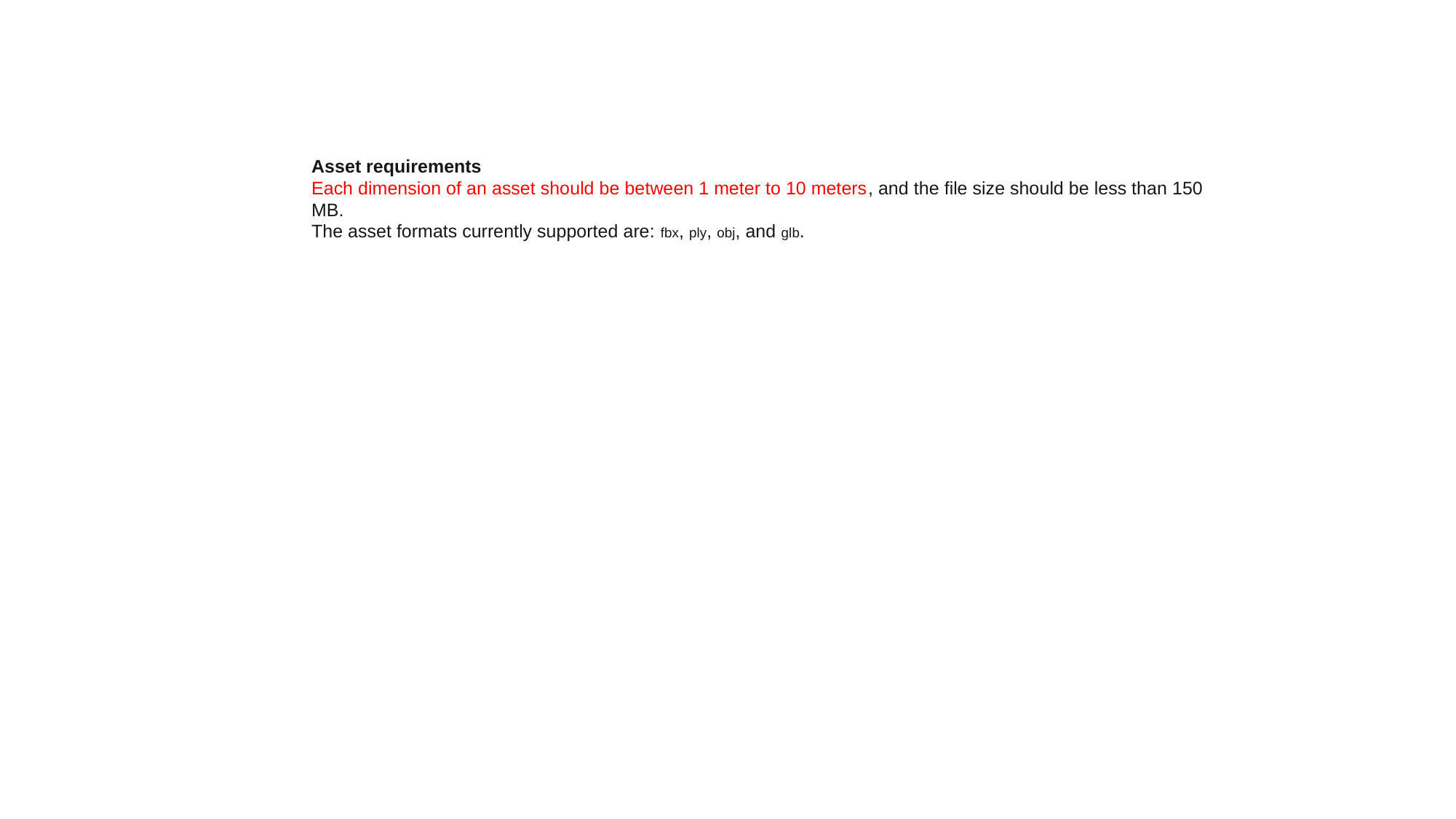

Asset requirements
Each dimension of an asset should be between 1 meter to 10 meters, and the file size should be less than 150 MB.
The asset formats currently supported are: fbx, ply, obj, and glb.